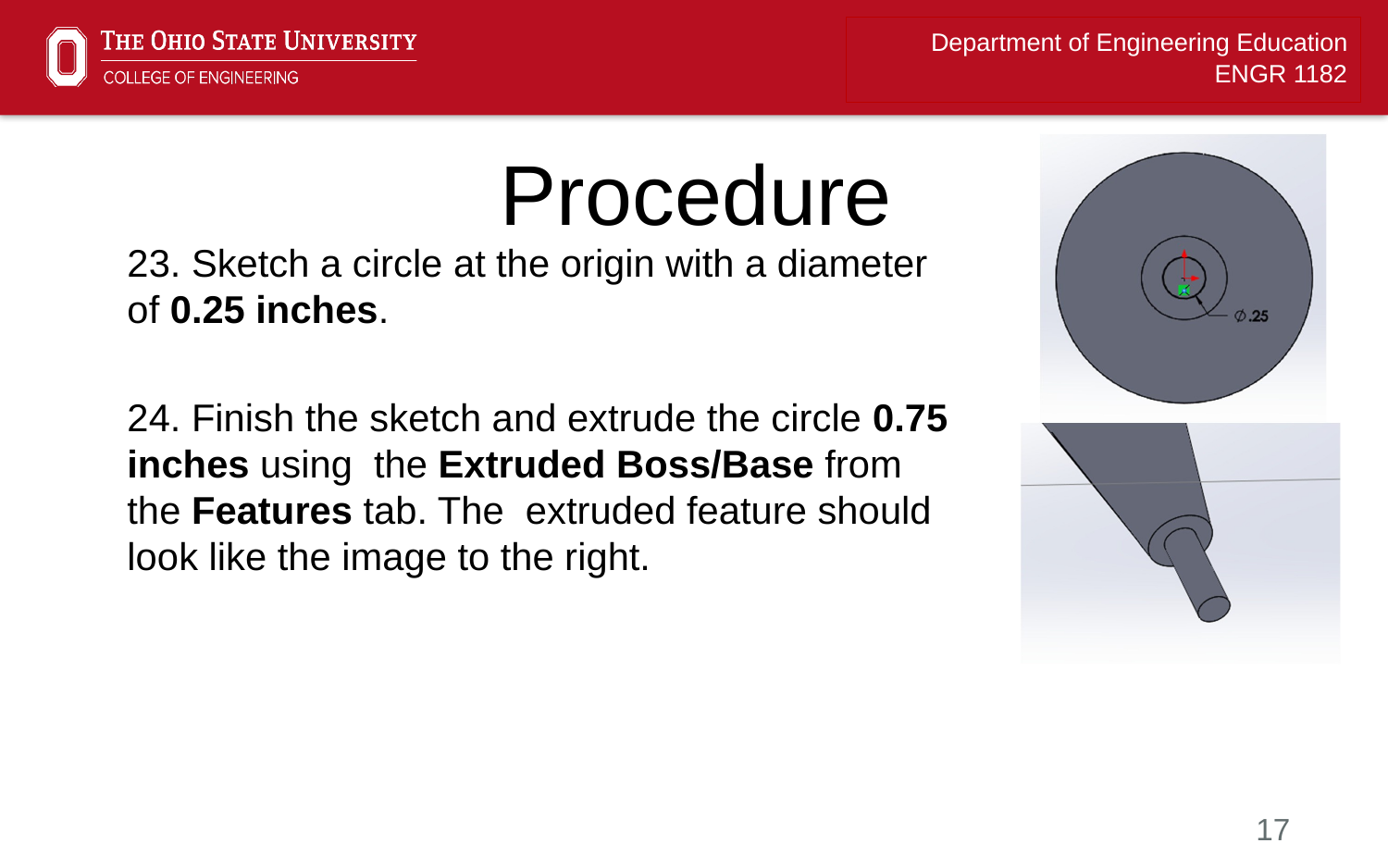

# Procedure

23. Sketch a circle at the origin with a diameter of 0.25 inches.

24. Finish the sketch and extrude the circle 0.75 inches using  the Extruded Boss/Base from the Features tab. The  extruded feature should look like the image to the right.